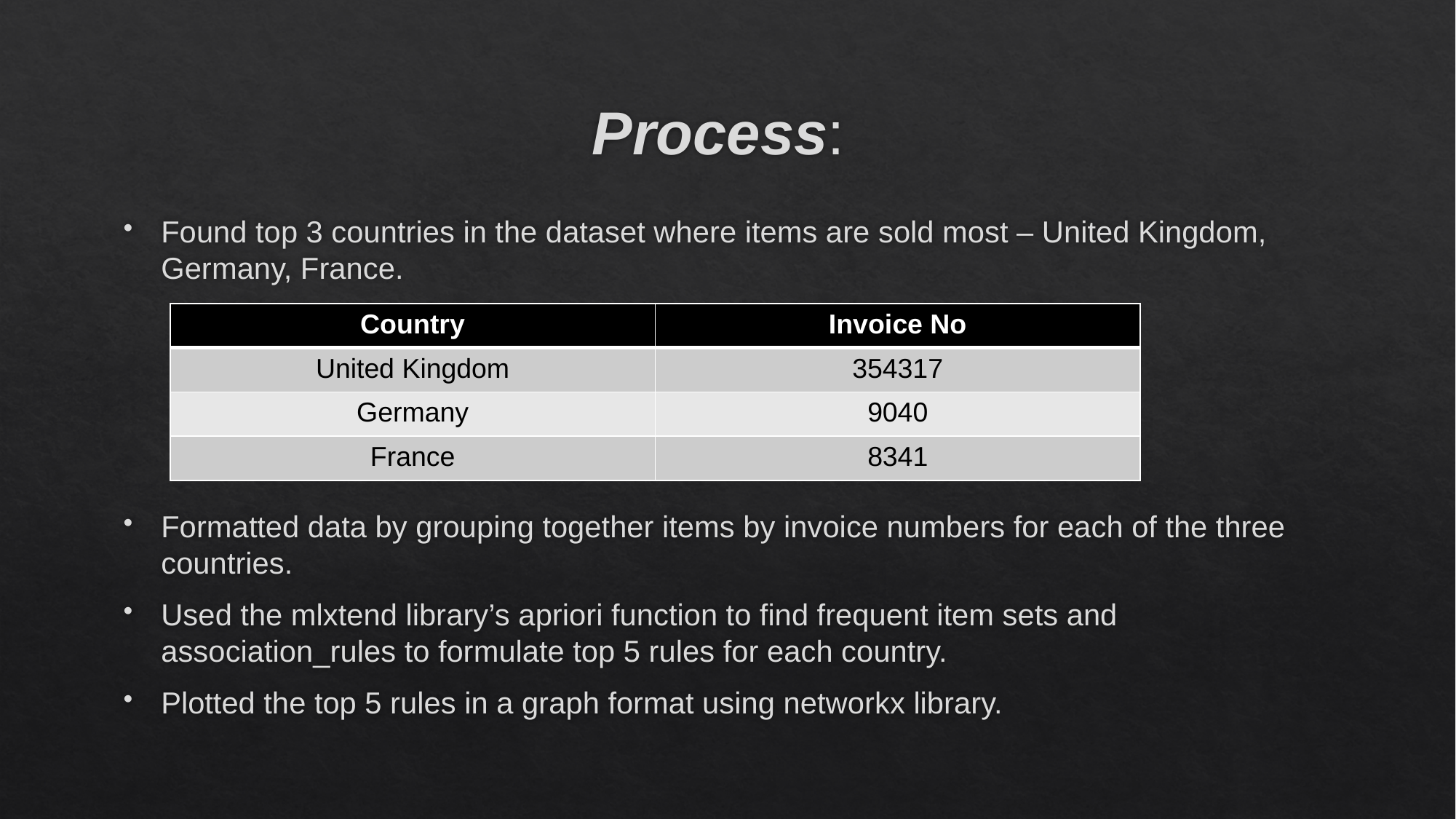

# Process:
Found top 3 countries in the dataset where items are sold most – United Kingdom, Germany, France.

Formatted data by grouping together items by invoice numbers for each of the three countries.
Used the mlxtend library’s apriori function to find frequent item sets and  association_rules to formulate top 5 rules for each country.
Plotted the top 5 rules in a graph format using networkx library.
| Country | Invoice No |
| --- | --- |
| United Kingdom | 354317 |
| Germany | 9040 |
| France | 8341 |